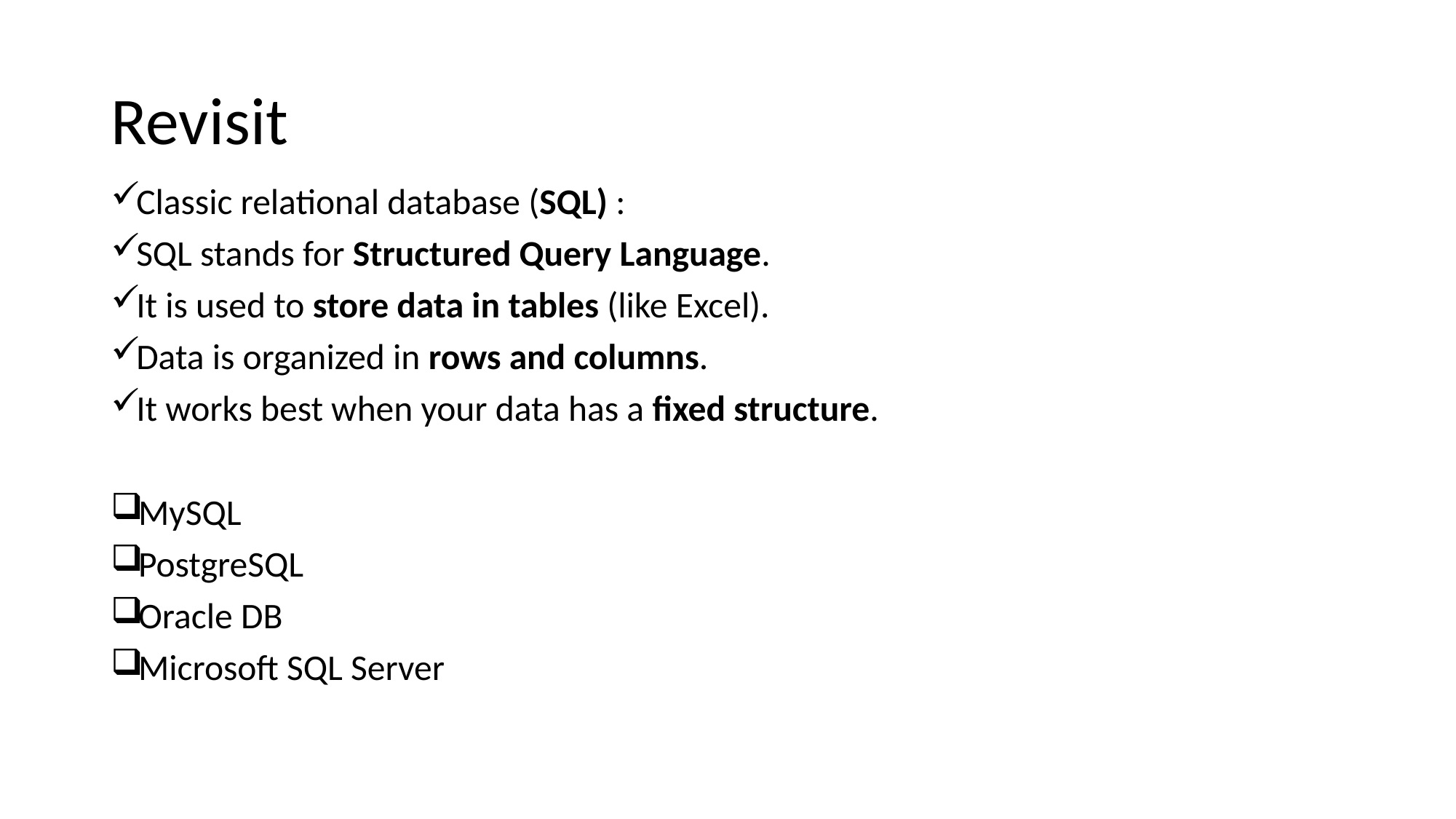

# Revisit
Classic relational database (SQL) :
SQL stands for Structured Query Language.
It is used to store data in tables (like Excel).
Data is organized in rows and columns.
It works best when your data has a fixed structure.

MySQL
PostgreSQL
Oracle DB
Microsoft SQL Server